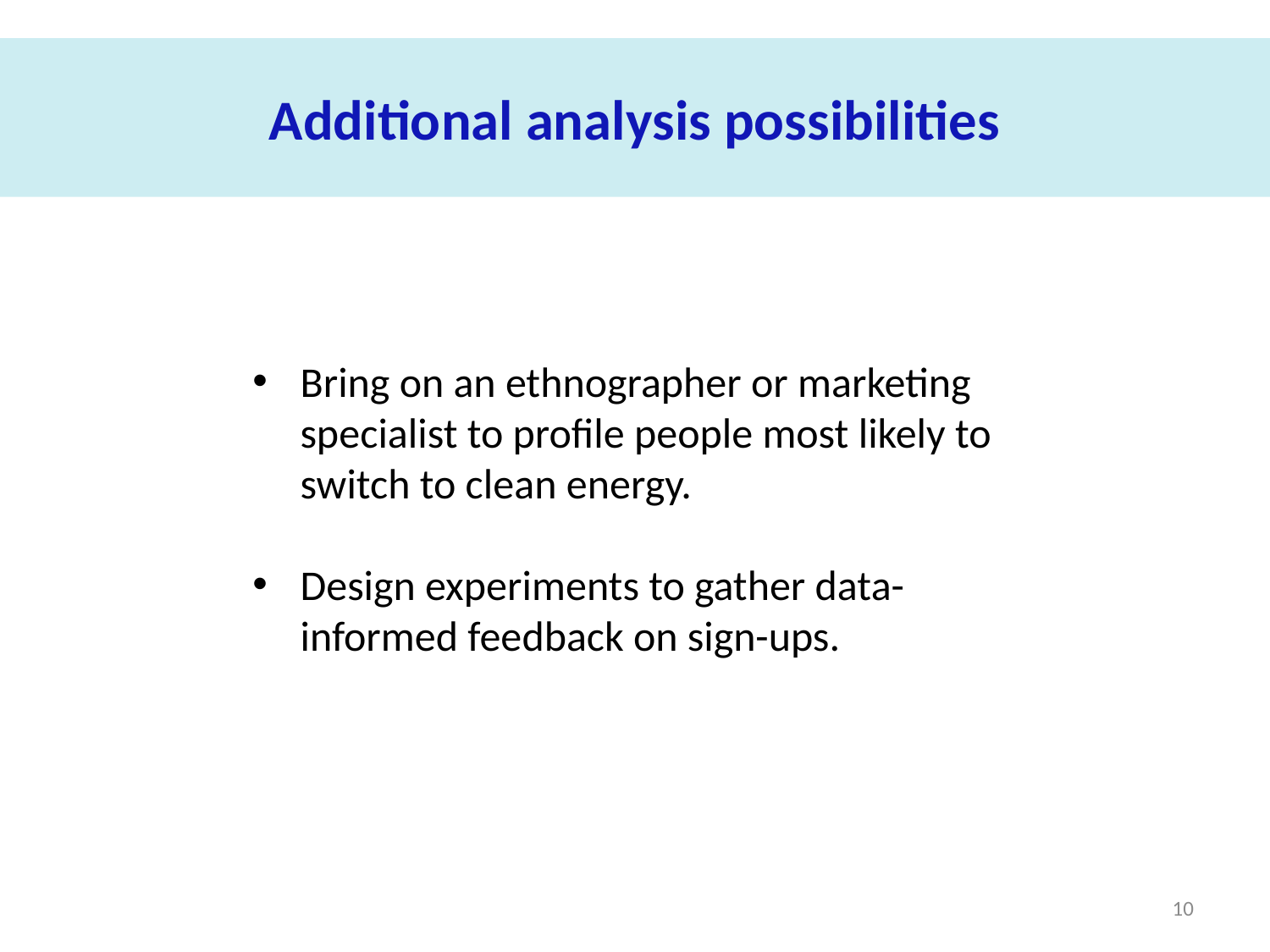

# Additional analysis possibilities

Bring on an ethnographer or marketing specialist to profile people most likely to switch to clean energy.
Design experiments to gather data-informed feedback on sign-ups.
10